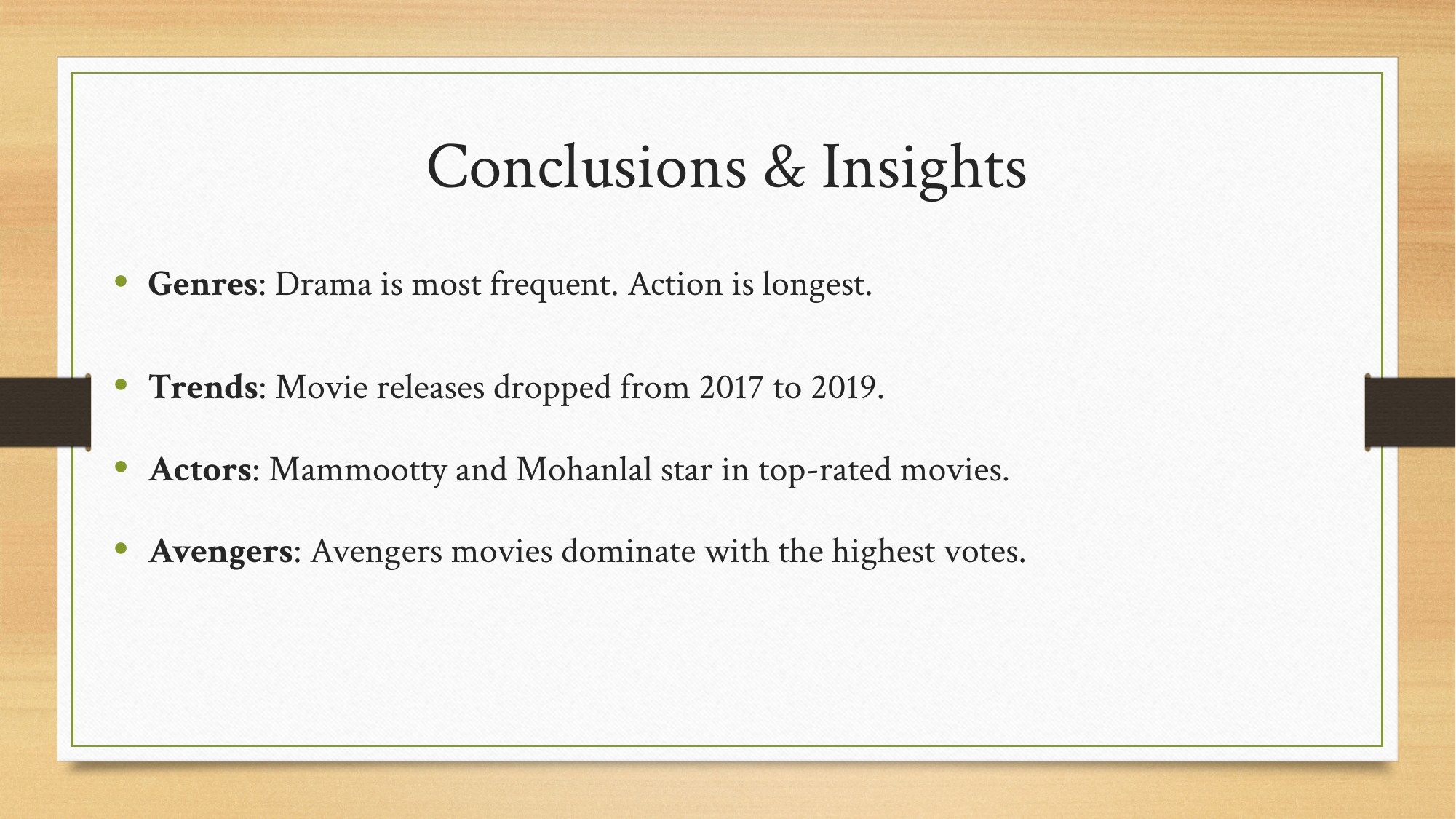

# Conclusions & Insights
Genres: Drama is most frequent. Action is longest.
Trends: Movie releases dropped from 2017 to 2019.
Actors: Mammootty and Mohanlal star in top-rated movies.
Avengers: Avengers movies dominate with the highest votes.